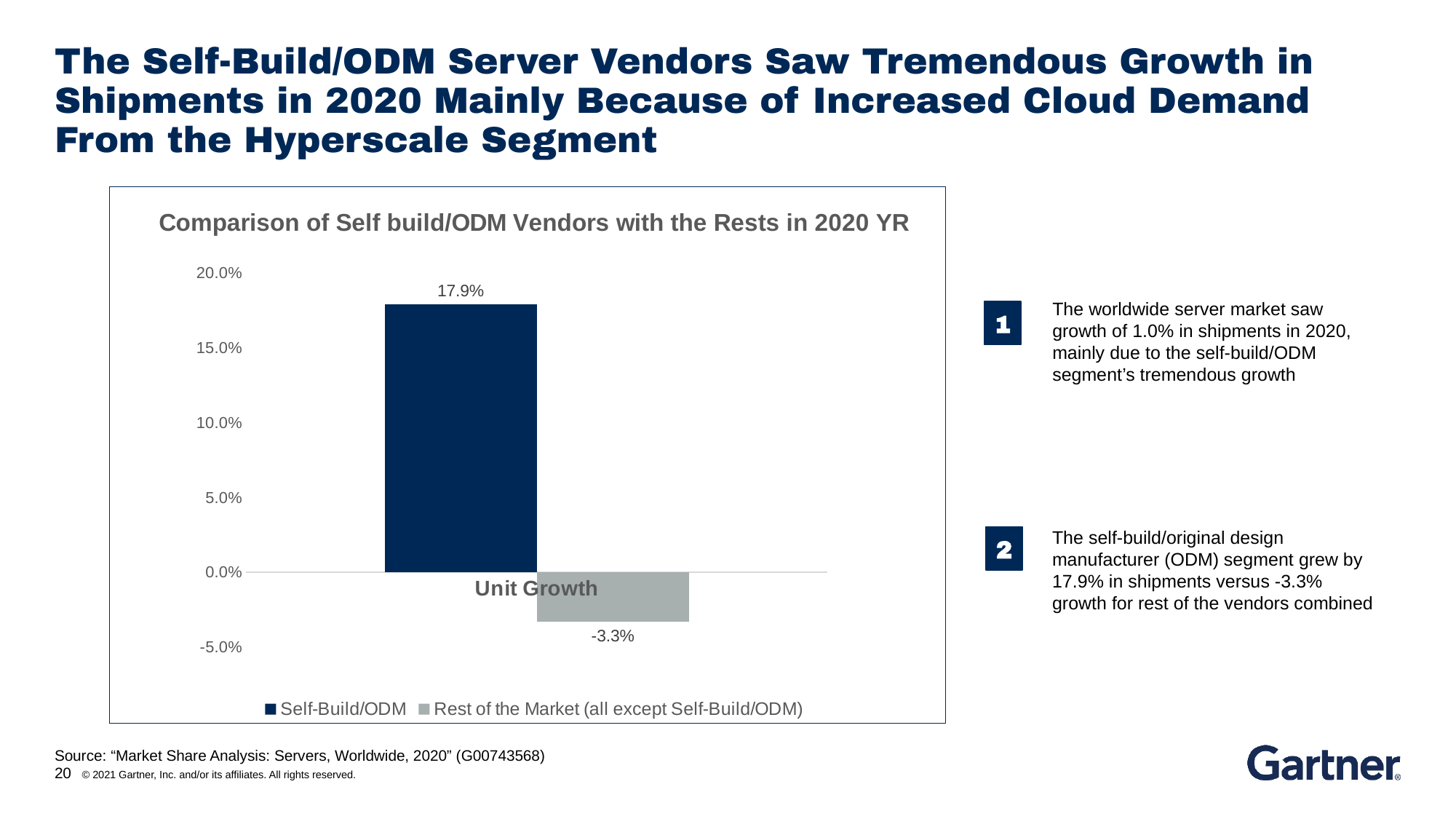

# The Self-Build/ODM Server Vendors Saw Tremendous Growth in Shipments in 2020 Mainly Because of Increased Cloud Demand From the Hyperscale Segment

### Chart: Comparison of Self build/ODM Vendors with the Rests in 2020 YR

| Category | Self-Build/ODM | Rest of the Market (all except Self-Build/ODM) |
|---|---|---|
| Unit Growth | 0.17914051706404166 | -0.03307510291398463 |
The worldwide server market saw growth of 1.0% in shipments in 2020, mainly due to the self-build/ODM segment’s tremendous growth
1
The self-build/original design manufacturer (ODM) segment grew by 17.9% in shipments versus -3.3% growth for rest of the vendors combined
2
Source: “Market Share Analysis: Servers, Worldwide, 2020” (G00743568)